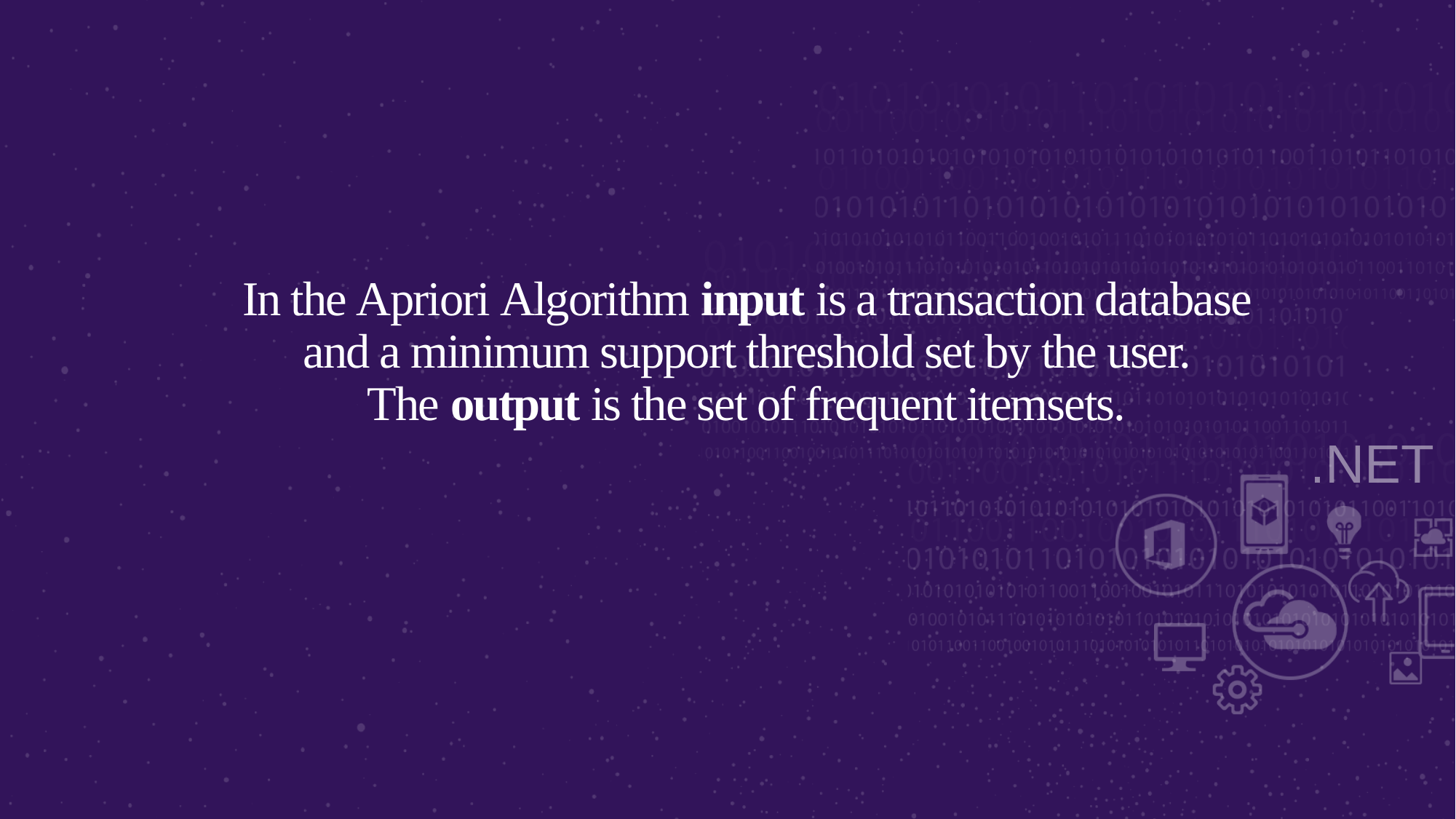

In the Apriori Algorithm input is a transaction database and a minimum support threshold set by the user.  The output is the set of frequent itemsets.